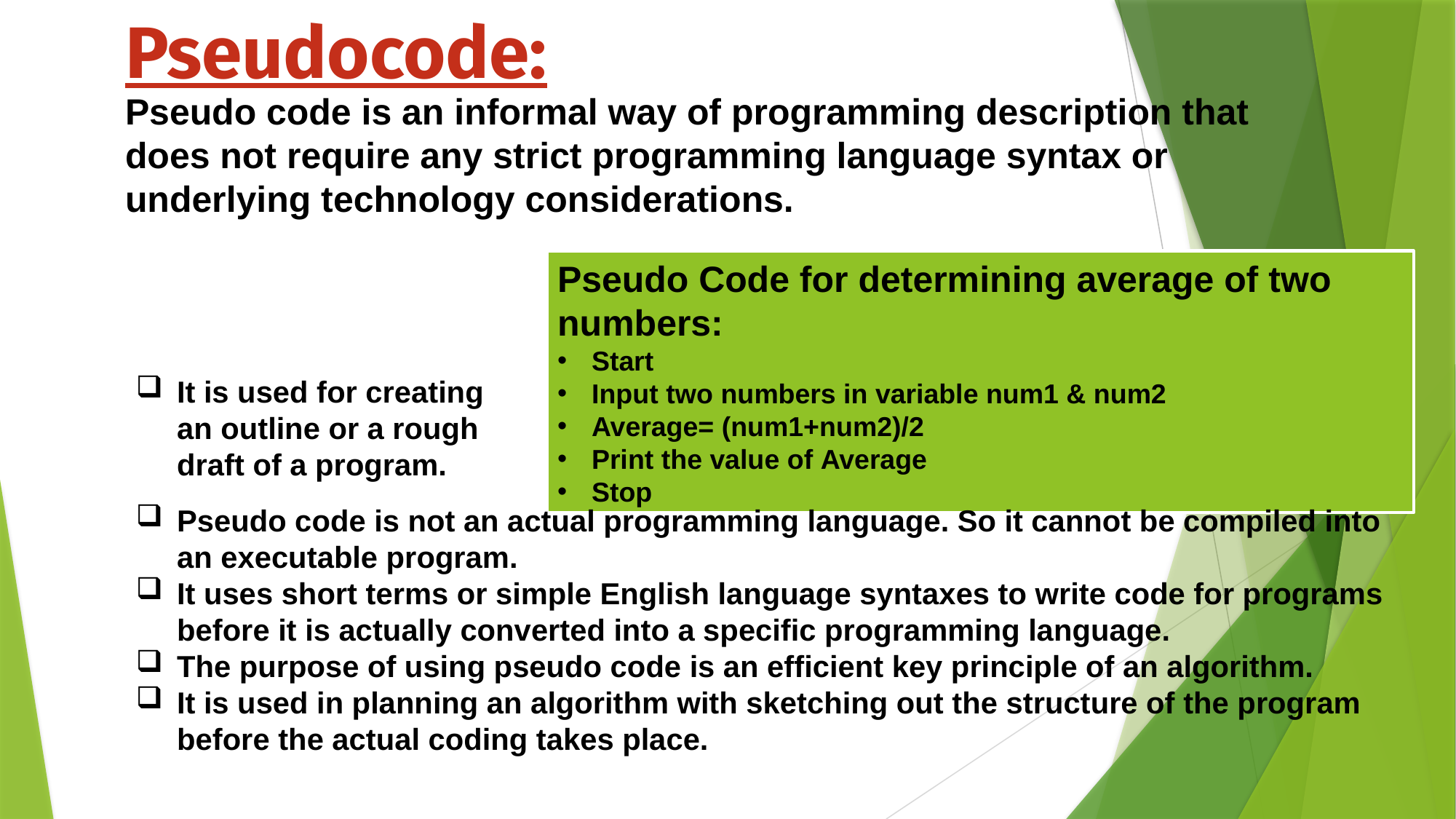

Pseudocode:

Pseudo code is an informal way of programming description that does not require any strict programming language syntax or underlying technology considerations.
Pseudo Code for determining average of two numbers:
Start
Input two numbers in variable num1 & num2
Average= (num1+num2)/2
Print the value of Average
Stop
It is used for creating an outline or a rough draft of a program.
Pseudo code is not an actual programming language. So it cannot be compiled into an executable program.
It uses short terms or simple English language syntaxes to write code for programs before it is actually converted into a specific programming language.
The purpose of using pseudo code is an efficient key principle of an algorithm.
It is used in planning an algorithm with sketching out the structure of the program before the actual coding takes place.